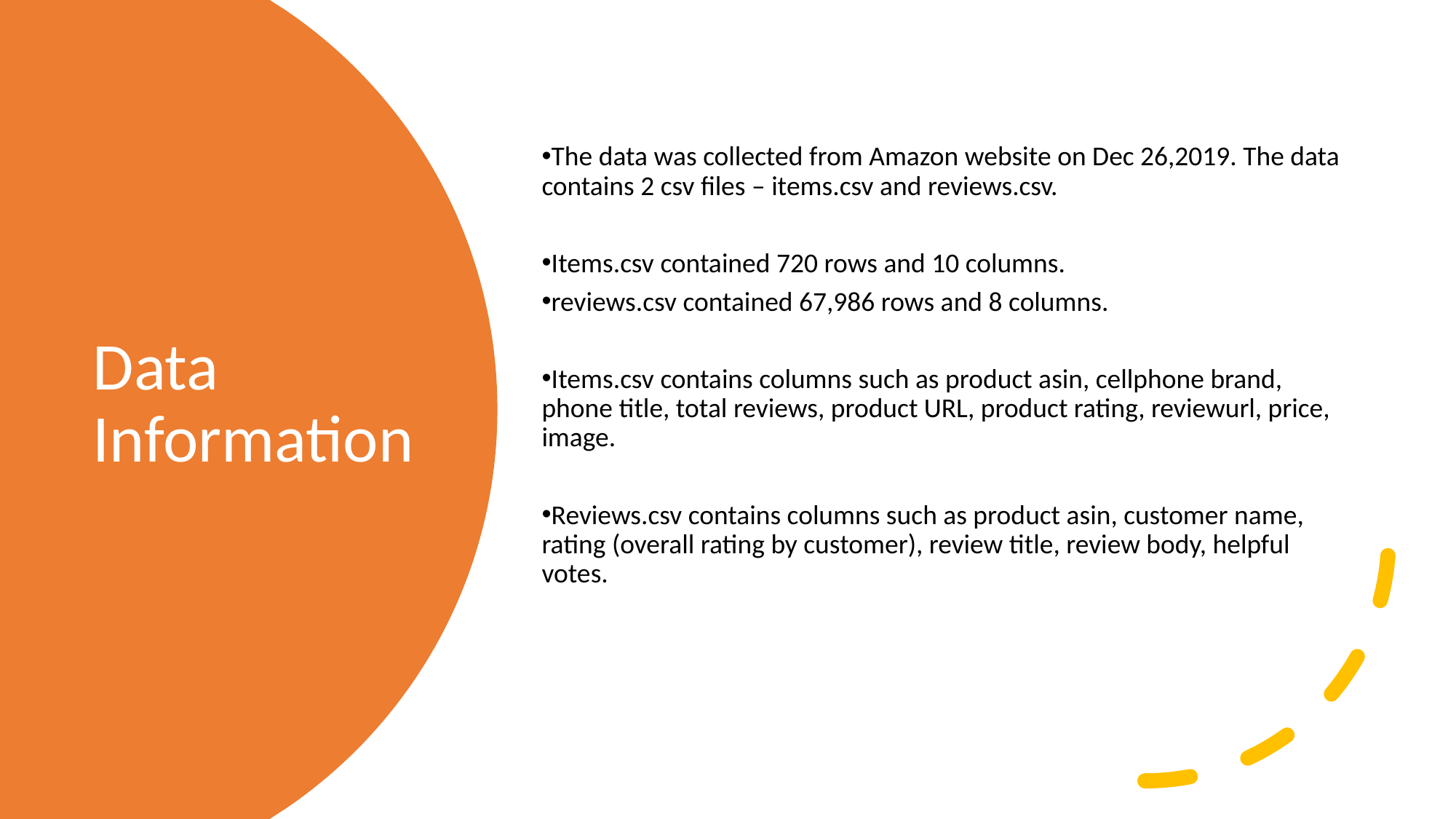

The data was collected from Amazon website on Dec 26,2019. The data contains 2 csv files – items.csv and reviews.csv.

Items.csv contained 720 rows and 10 columns.
reviews.csv contained 67,986 rows and 8 columns.

Items.csv contains columns such as product asin, cellphone brand, phone title, total reviews, product URL, product rating, reviewurl, price, image.

Reviews.csv contains columns such as product asin, customer name, rating (overall rating by customer), review title, review body, helpful votes.

# Data Information